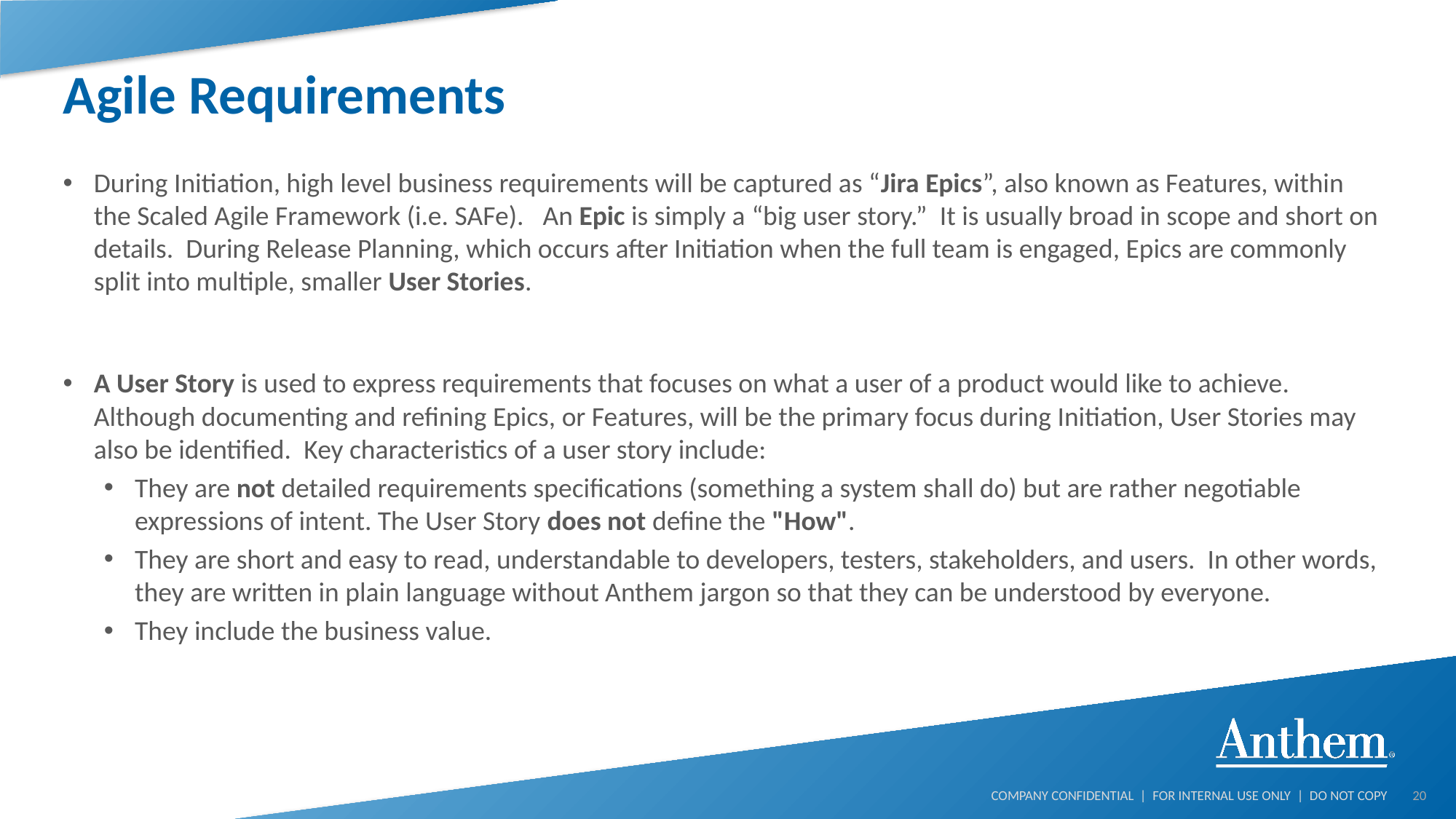

# Agile Requirements
During Initiation, high level business requirements will be captured as “Jira Epics”, also known as Features, within the Scaled Agile Framework (i.e. SAFe).   An Epic is simply a “big user story.”  It is usually broad in scope and short on details.  During Release Planning, which occurs after Initiation when the full team is engaged, Epics are commonly split into multiple, smaller User Stories.

A User Story is used to express requirements that focuses on what a user of a product would like to achieve.  Although documenting and refining Epics, or Features, will be the primary focus during Initiation, User Stories may also be identified.  Key characteristics of a user story include:
They are not detailed requirements specifications (something a system shall do) but are rather negotiable expressions of intent. The User Story does not define the "How".
They are short and easy to read, understandable to developers, testers, stakeholders, and users.  In other words, they are written in plain language without Anthem jargon so that they can be understood by everyone.
They include the business value.
20
COMPANY CONFIDENTIAL  |  FOR INTERNAL USE ONLY  |  DO NOT COPY